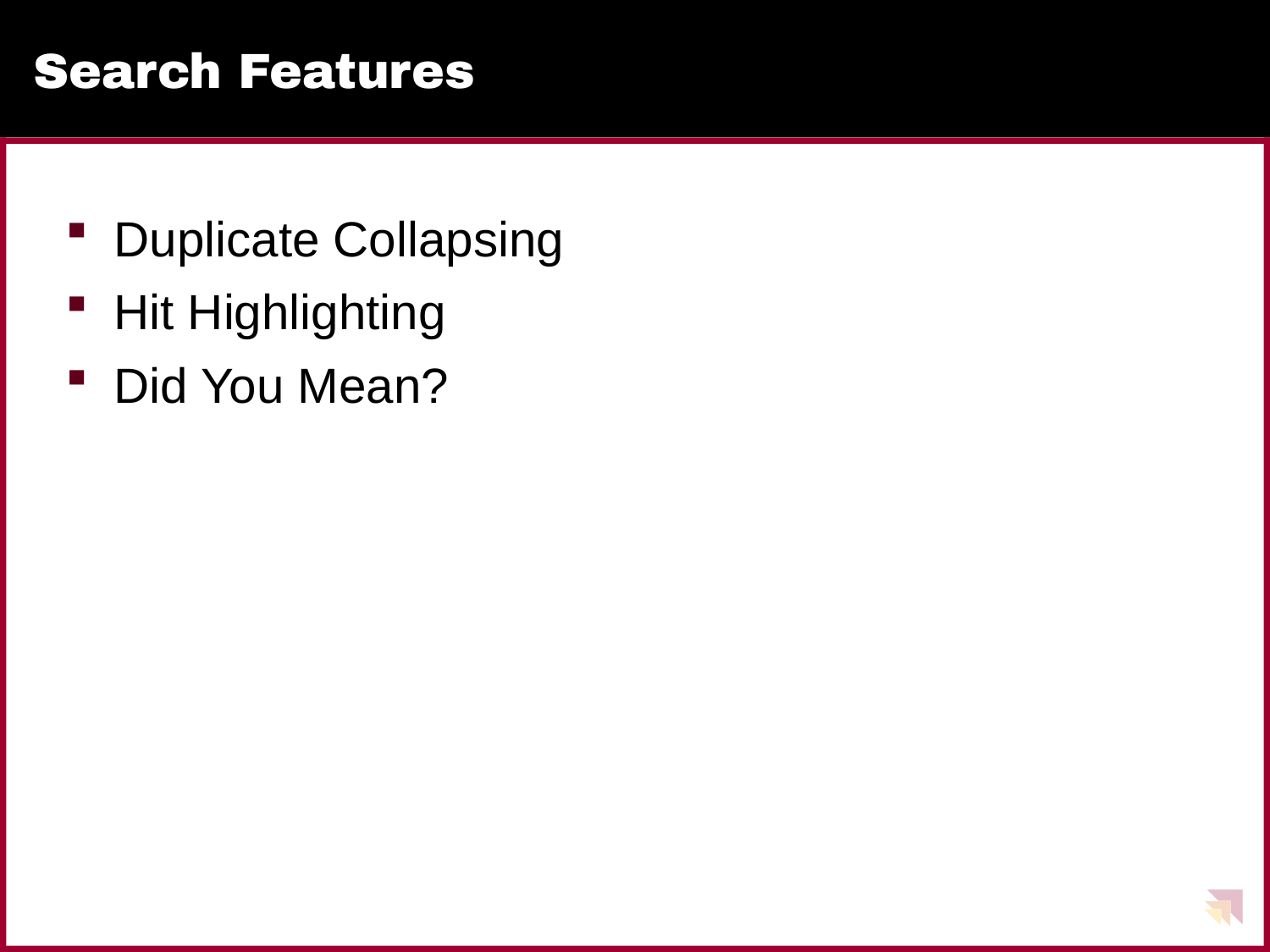

# Search Features
Duplicate Collapsing
Hit Highlighting
Did You Mean?